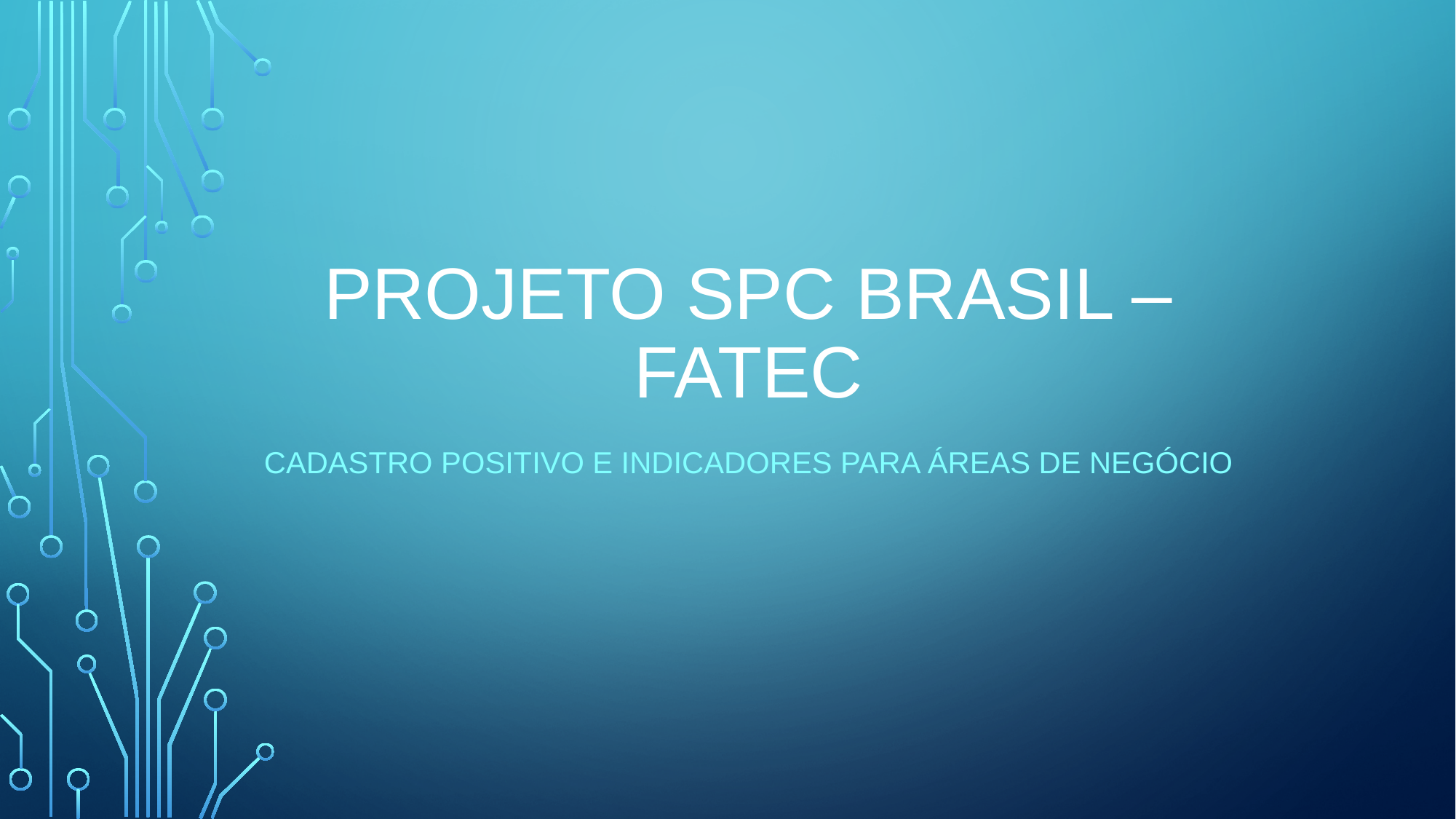

# Projeto spc brasil – fatec
Cadastro positivo e indicadores para áreas de negócio